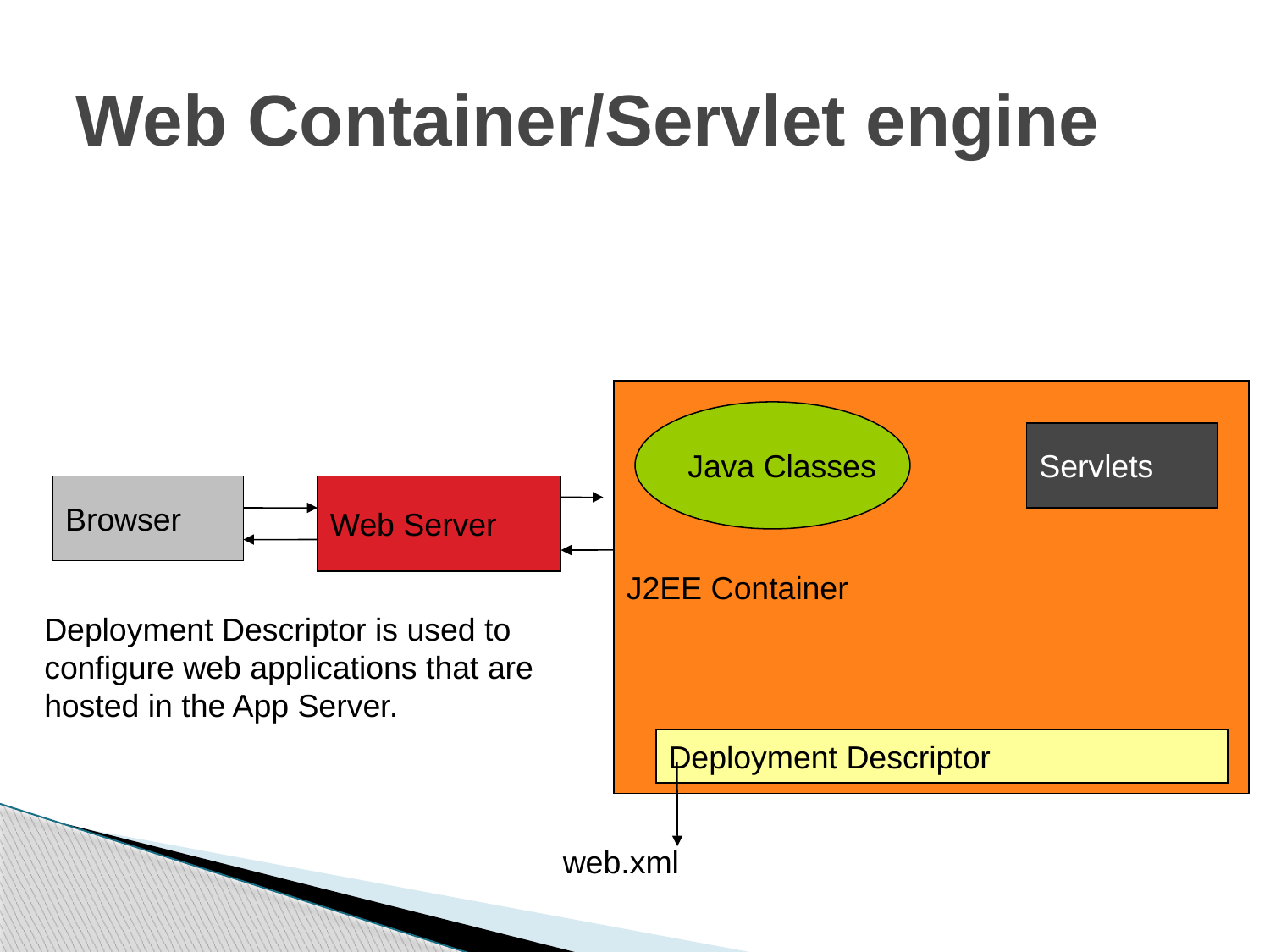

# Web Container/Servlet engine
J2EE Container
Java Classes
Servlets
Browser
Web Server

Deployment Descriptor is used to configure web applications that are hosted in the App Server.
Deployment Descriptor

web.xml